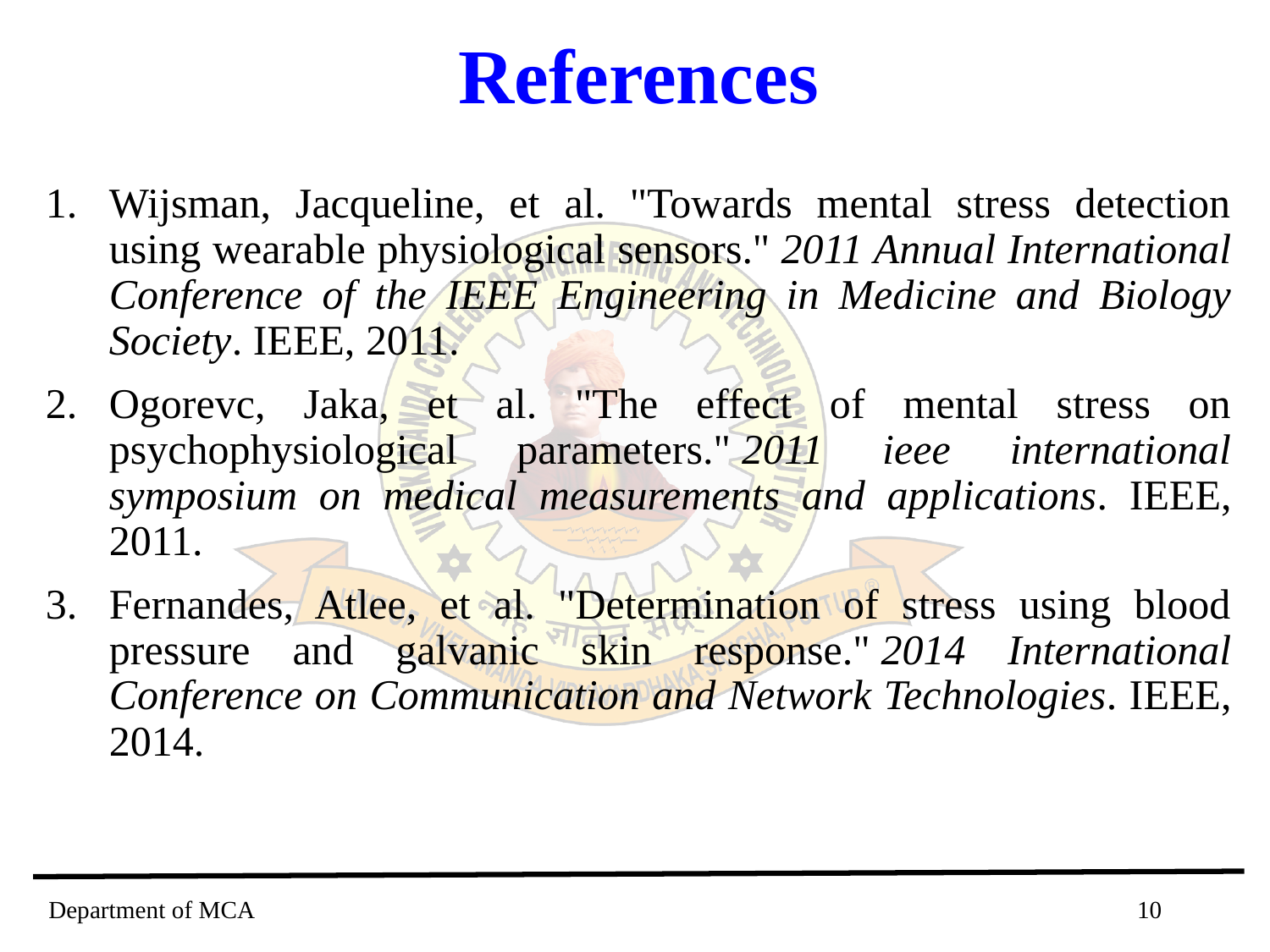

# References
Wijsman, Jacqueline, et al. "Towards mental stress detection using wearable physiological sensors." 2011 Annual International Conference of the IEEE Engineering in Medicine and Biology Society. IEEE, 2011.
Ogorevc, Jaka, et al. "The effect of mental stress on psychophysiological parameters." 2011 ieee international symposium on medical measurements and applications. IEEE, 2011.
Fernandes, Atlee, et al. "Determination of stress using blood pressure and galvanic skin response." 2014 International Conference on Communication and Network Technologies. IEEE, 2014.

10